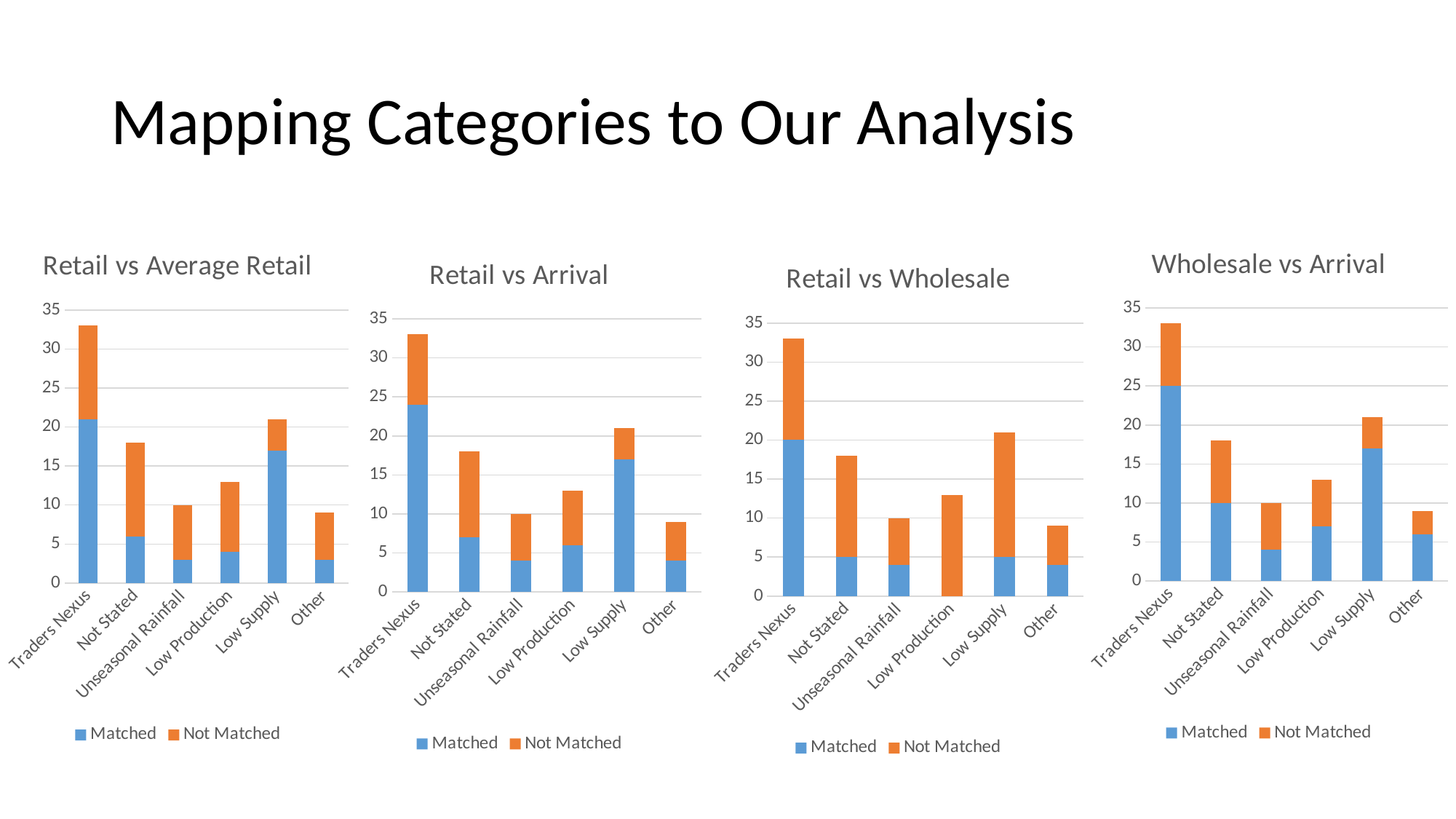

# Mapping Categories to Our Analysis

### Chart: Wholesale vs Arrival

| Category | Matched | Not Matched |
|---|---|---|
| Traders Nexus | 25.0 | 8.0 |
| Not Stated | 10.0 | 8.0 |
| Unseasonal Rainfall | 4.0 | 6.0 |
| Low Production | 7.0 | 6.0 |
| Low Supply | 17.0 | 4.0 |
| Other | 6.0 | 3.0 |

### Chart: Retail vs Average Retail

| Category | Matched | Not Matched |
|---|---|---|
| Traders Nexus | 21.0 | 12.0 |
| Not Stated | 6.0 | 12.0 |
| Unseasonal Rainfall | 3.0 | 7.0 |
| Low Production | 4.0 | 9.0 |
| Low Supply | 17.0 | 4.0 |
| Other | 3.0 | 6.0 |

### Chart: Retail vs Arrival

| Category | Matched | Not Matched |
|---|---|---|
| Traders Nexus | 24.0 | 9.0 |
| Not Stated | 7.0 | 11.0 |
| Unseasonal Rainfall | 4.0 | 6.0 |
| Low Production | 6.0 | 7.0 |
| Low Supply | 17.0 | 4.0 |
| Other | 4.0 | 5.0 |

### Chart: Retail vs Wholesale

| Category | Matched | Not Matched |
|---|---|---|
| Traders Nexus | 20.0 | 13.0 |
| Not Stated | 5.0 | 13.0 |
| Unseasonal Rainfall | 4.0 | 6.0 |
| Low Production | 0.0 | 13.0 |
| Low Supply | 5.0 | 16.0 |
| Other | 4.0 | 5.0 |